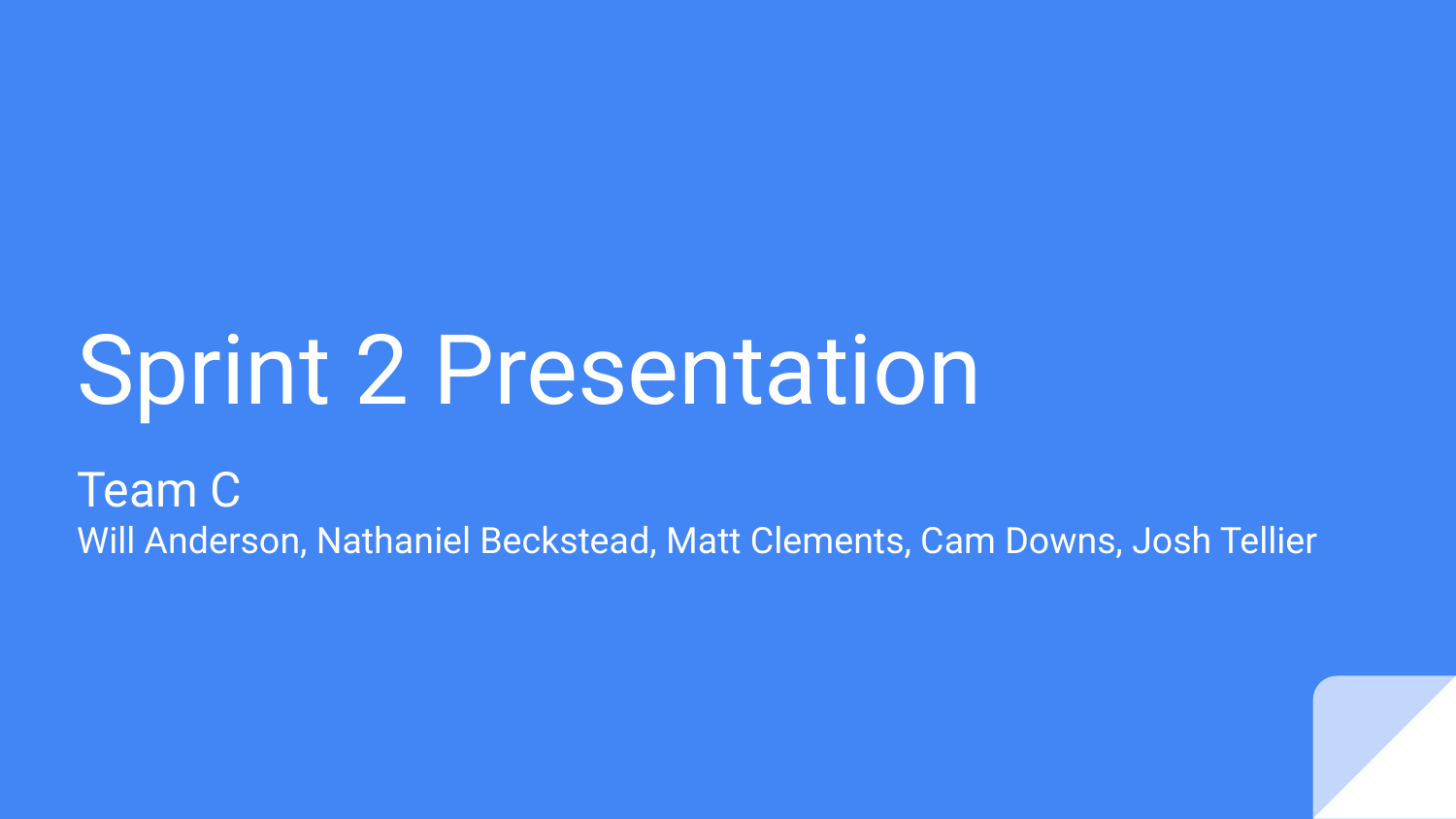

# Sprint 2 Presentation
Team C
Will Anderson, Nathaniel Beckstead, Matt Clements, Cam Downs, Josh Tellier